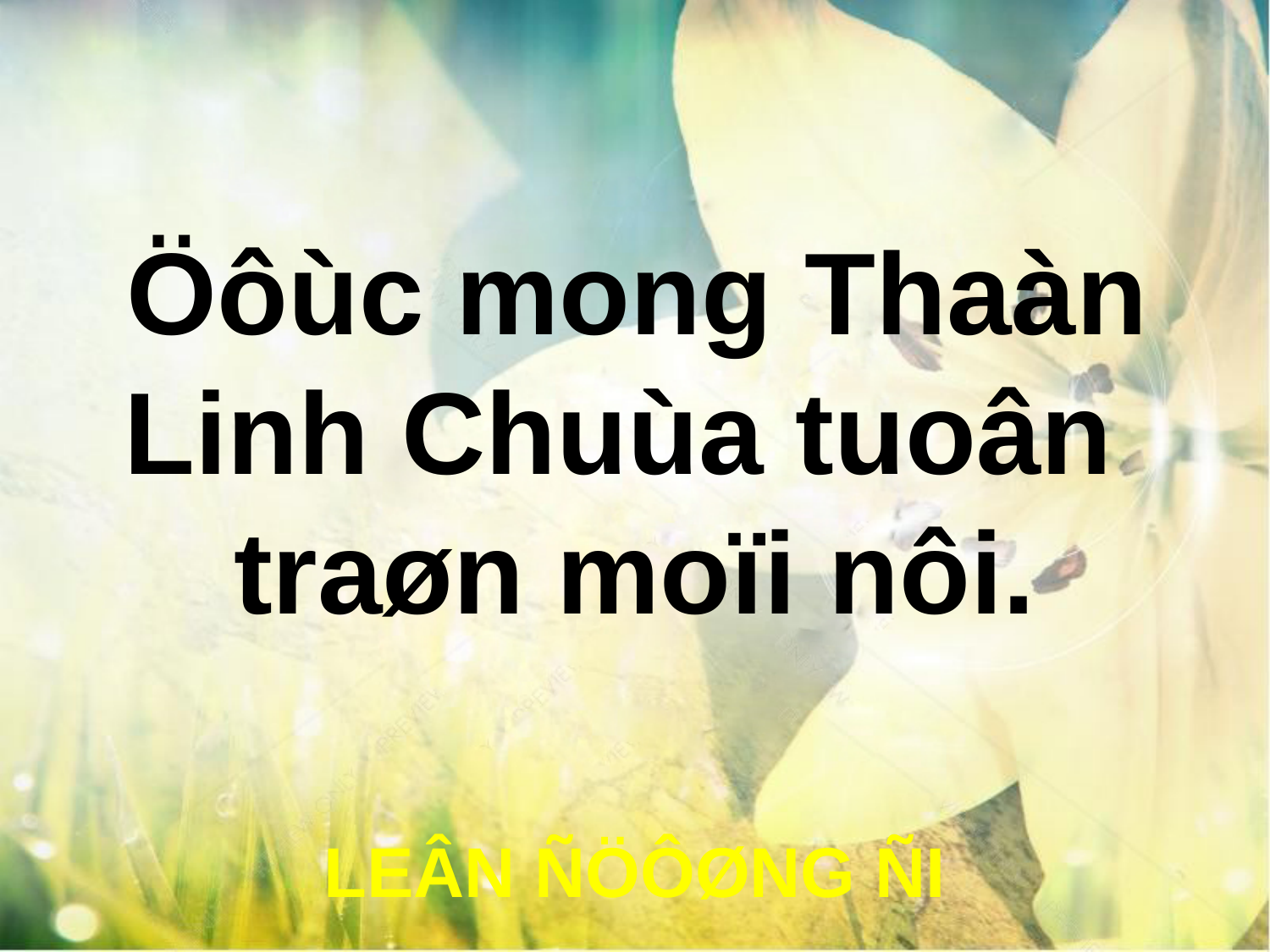

Öôùc mong Thaàn
Linh Chuùa tuoân
traøn moïi nôi.
LEÂN ÑÖÔØNG ÑI